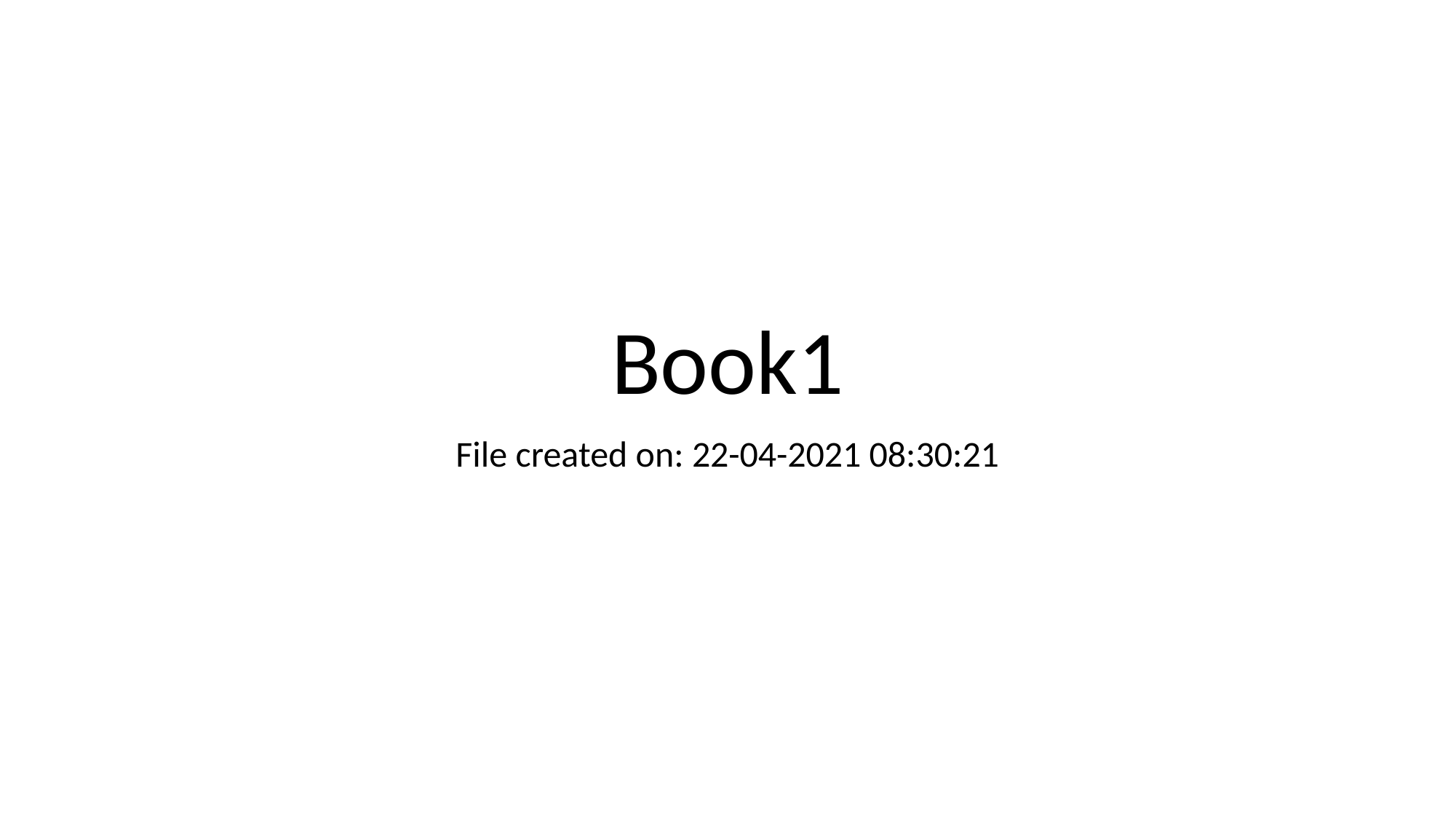

# Book1
File created on: 22-04-2021 08:30:21